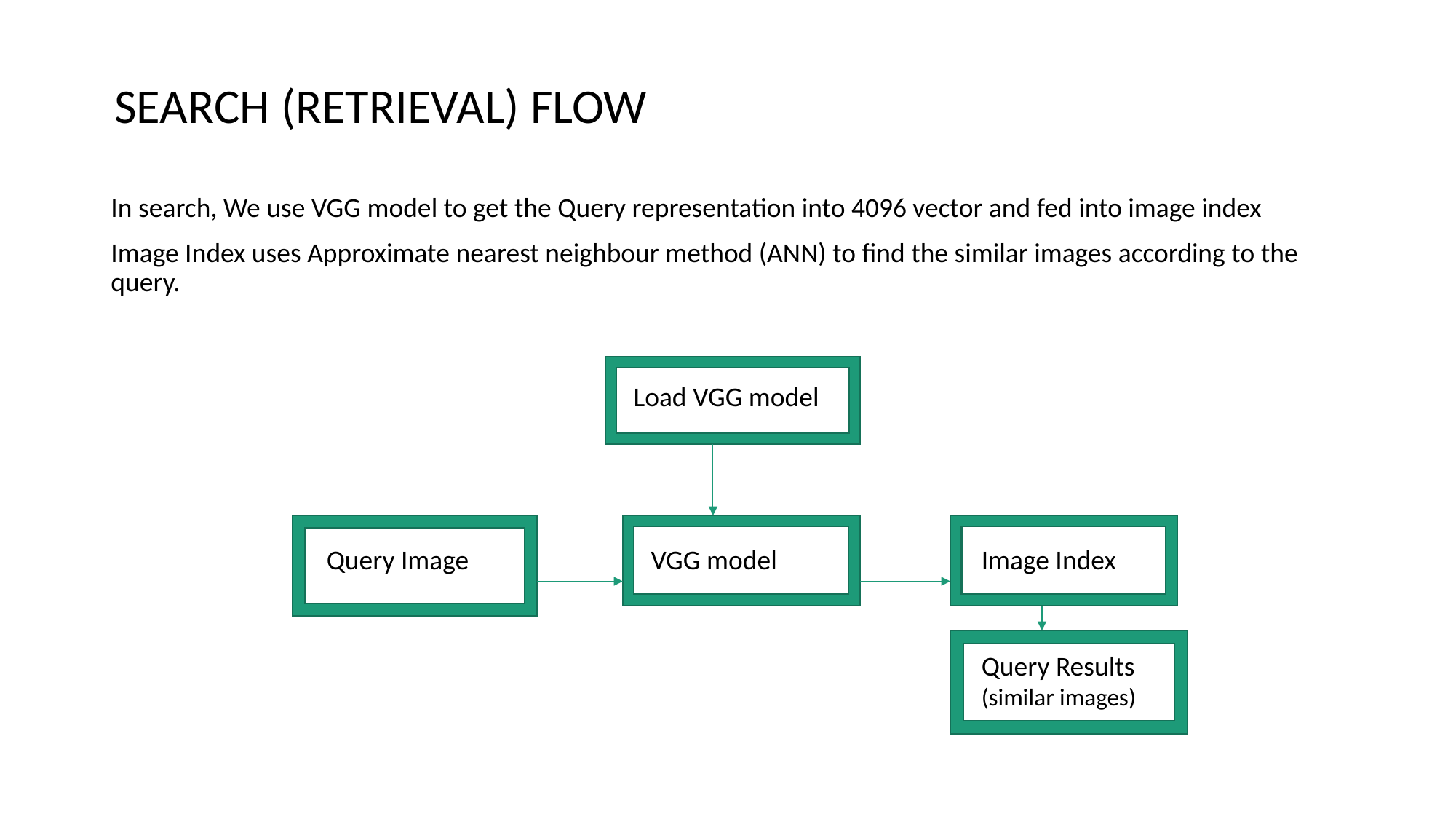

# SEARCH (RETRIEVAL) FLOW
In search, We use VGG model to get the Query representation into 4096 vector and fed into image index
Image Index uses Approximate nearest neighbour method (ANN) to find the similar images according to the query.

Load VGG model

Query Image
VGG model
Image Index

Query Results (similar images)